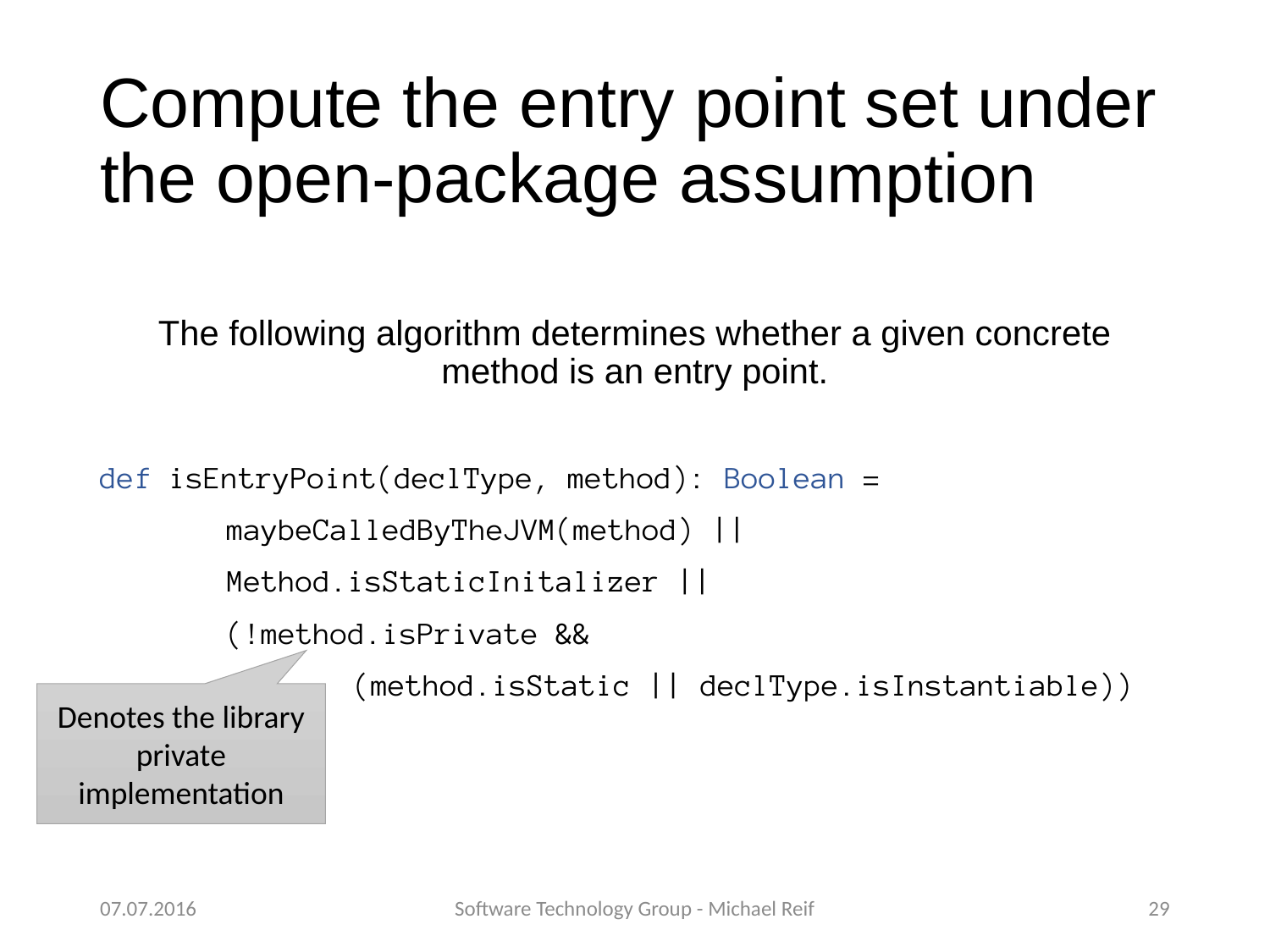

# Compute the entry point set under the open-package assumption

The following algorithm determines whether a given concrete method is an entry point.

def isEntryPoint(declType, method): Boolean =
	maybeCalledByTheJVM(method) ||
	Method.isStaticInitalizer ||
	(!method.isPrivate &&
		(method.isStatic || declType.isInstantiable))
Denotes the library private implementation
07.07.2016
Software Technology Group - Michael Reif
29